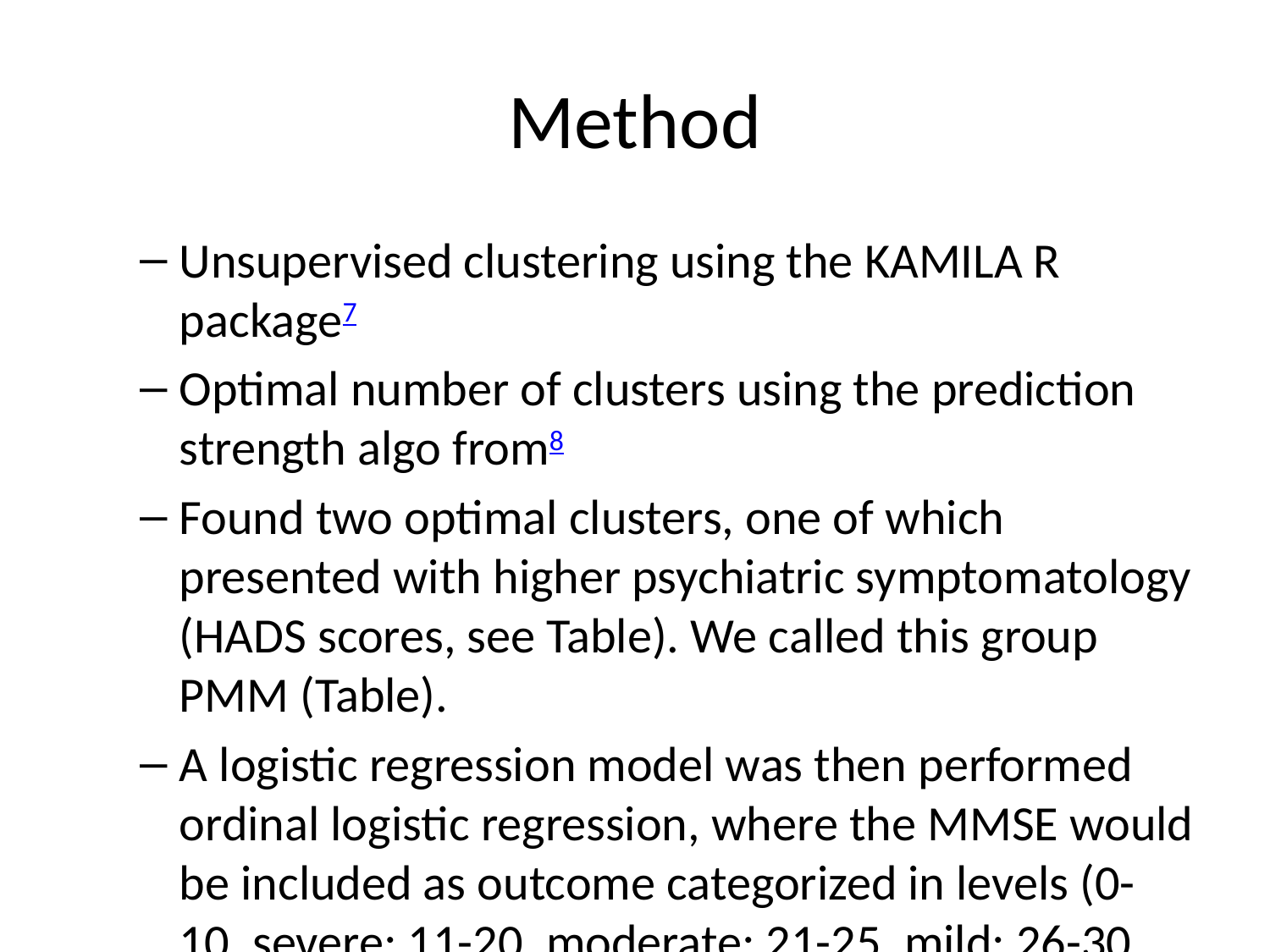

# Method
Unsupervised clustering using the KAMILA R package7
Optimal number of clusters using the prediction strength algo from8
Found two optimal clusters, one of which presented with higher psychiatric symptomatology (HADS scores, see Table). We called this group PMM (Table).
A logistic regression model was then performed ordinal logistic regression, where the MMSE would be included as outcome categorized in levels (0-10, severe; 11-20, moderate; 21-25, mild; 26-30, no cognitive impairment), see Figure.